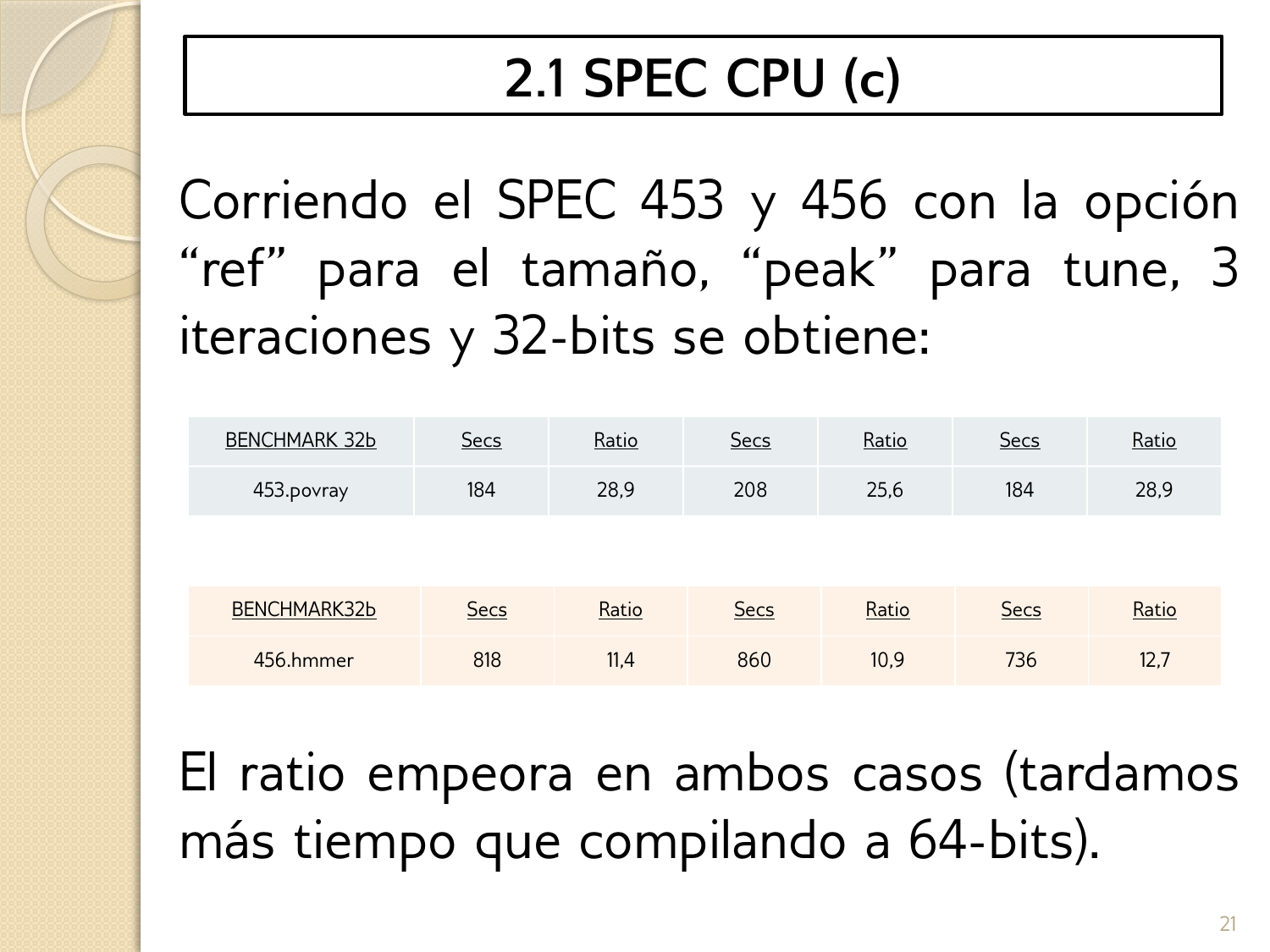

# 2.1 SPEC CPU (c)
Corriendo el SPEC 453 y 456 con la opción “ref” para el tamaño, “peak” para tune, 3 iteraciones y 32-bits se obtiene:

El ratio empeora en ambos casos (tardamos más tiempo que compilando a 64-bits).

| BENCHMARK 32b | Secs | Ratio | Secs | Ratio | Secs | Ratio |
| --- | --- | --- | --- | --- | --- | --- |
| 453.povray | 184 | 28,9 | 208 | 25,6 | 184 | 28,9 |
| BENCHMARK32b | Secs | Ratio | Secs | Ratio | Secs | Ratio |
| --- | --- | --- | --- | --- | --- | --- |
| 456.hmmer | 818 | 11,4 | 860 | 10,9 | 736 | 12,7 |
21